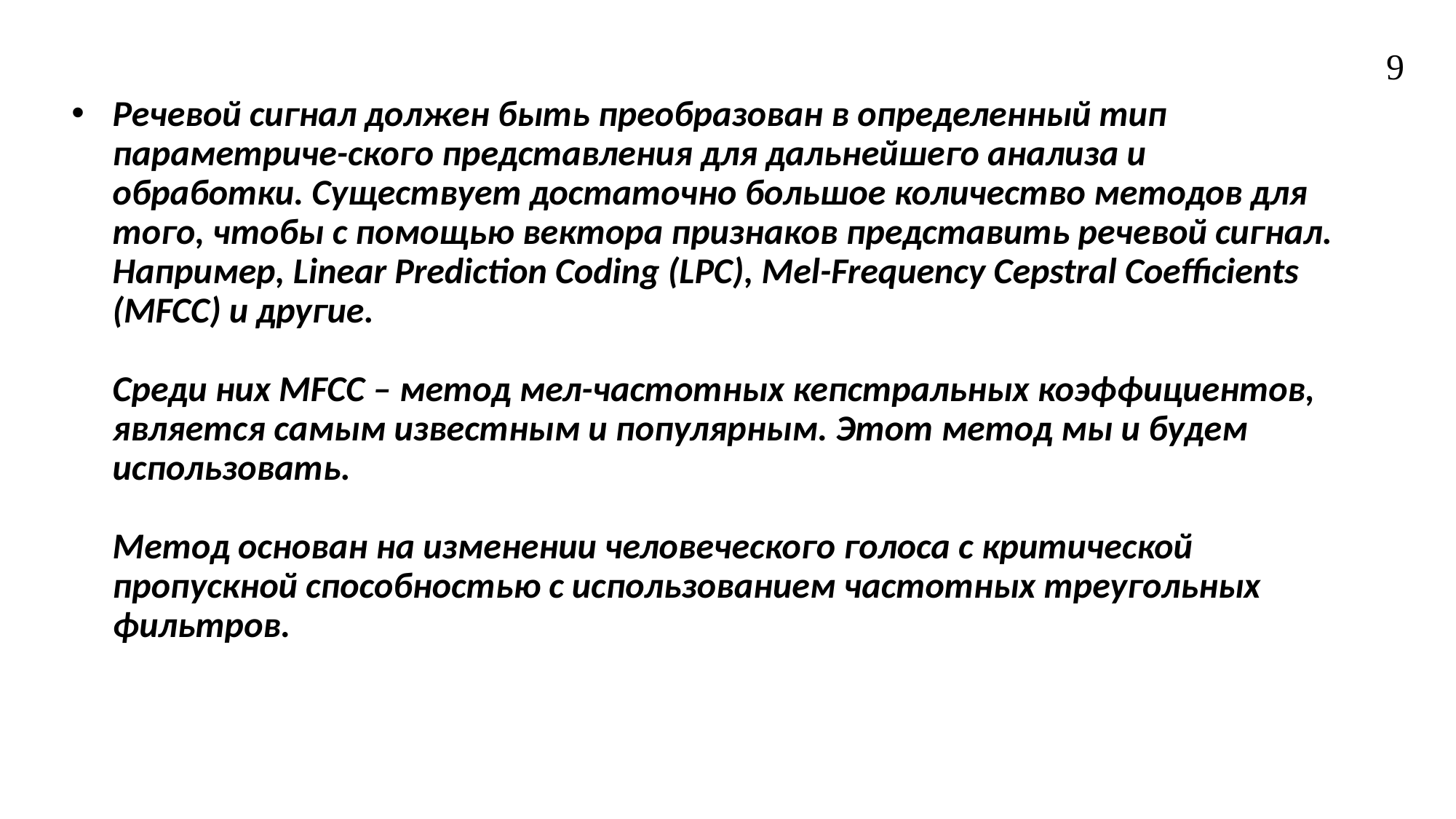

# Речевой сигнал должен быть преобразован в определенный тип параметриче-ского представления для дальнейшего анализа и обработки. Существует достаточно большое количество методов для того, чтобы с помощью вектора признаков представить речевой сигнал. Например, Linear Prediction Coding (LPC), Mel-Frequency Cepstral Coefficients (MFCC) и другие. Среди них MFCC – метод мел-частотных кепстральных коэффициентов, является самым известным и популярным. Этот метод мы и будем использовать. Метод основан на изменении человеческого голоса с критической пропускной способностью с использованием частотных треугольных фильтров.
9